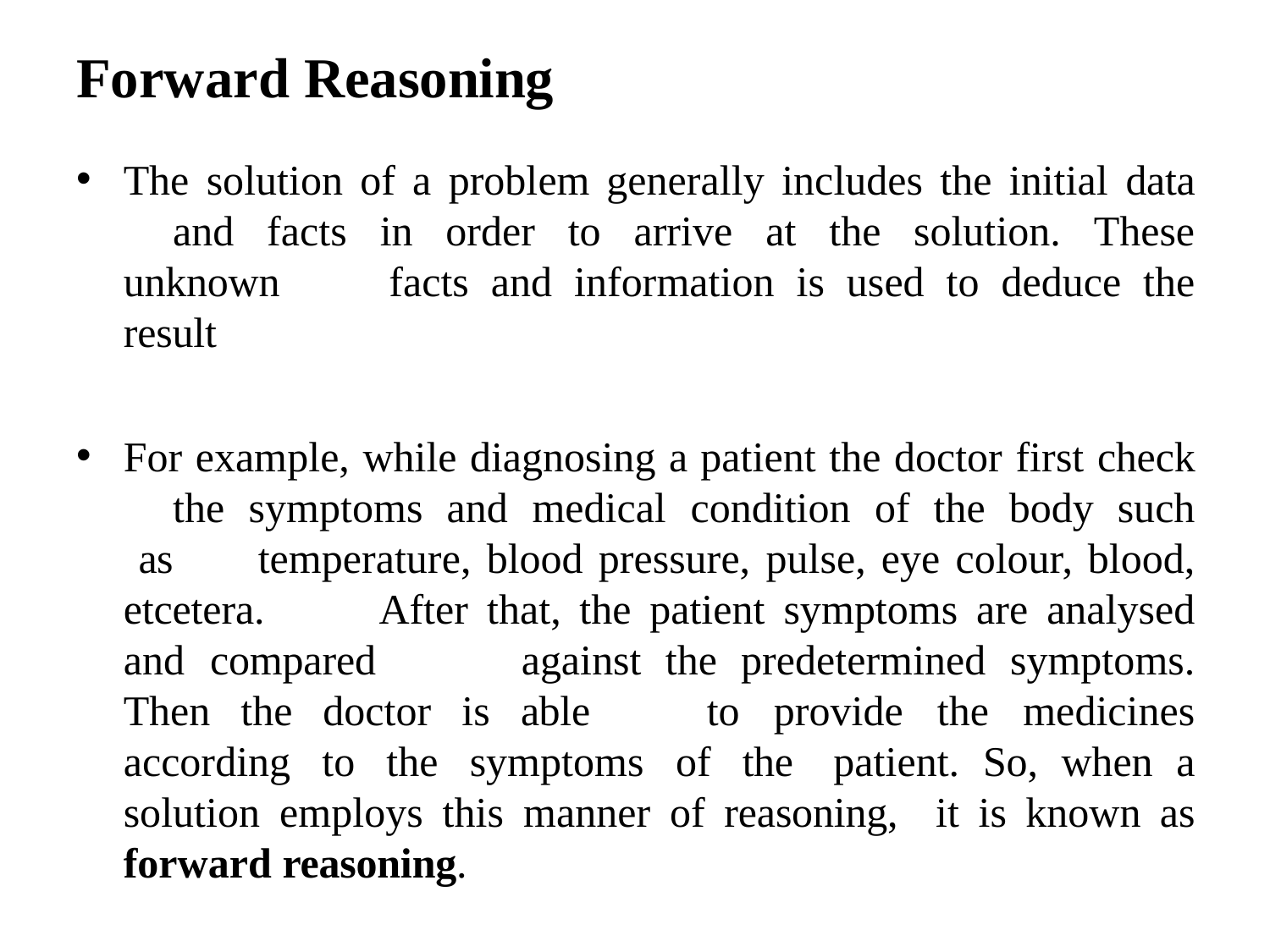

# Forward Reasoning
The solution of a problem generally includes the initial data 	and facts in order to arrive at the solution. These unknown 	facts and information is used to deduce the result

For example, while diagnosing a patient the doctor first check 	the  symptoms  and  medical  condition  of  the  body  such  as 	temperature, blood pressure, pulse, eye colour, blood, etcetera. 	After that, the patient symptoms are analysed and compared 	against the predetermined symptoms. Then the doctor is able 	to provide the medicines according to the symptoms of the 	patient. So, when a solution employs this manner of reasoning, 	it is known as forward reasoning.